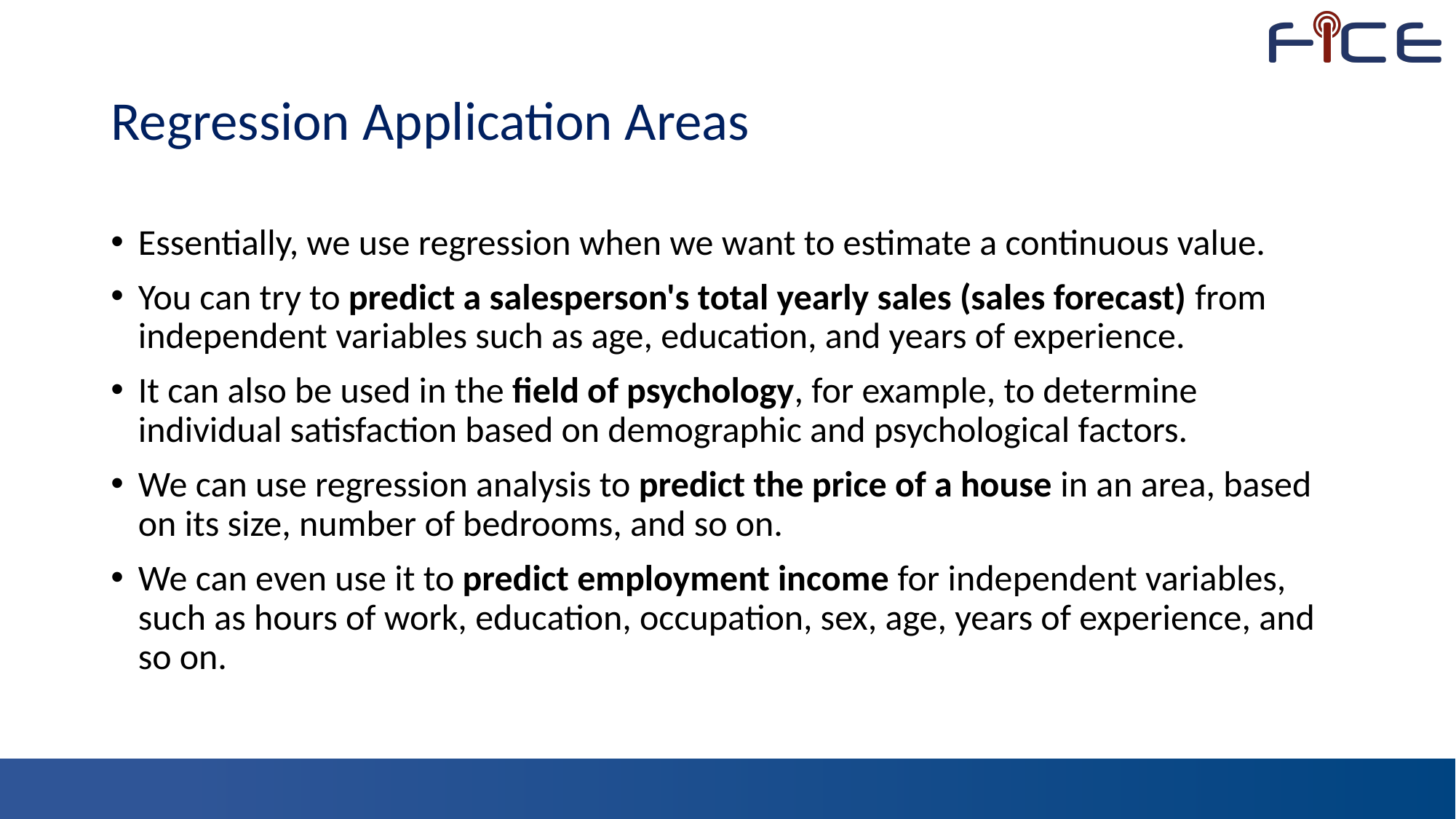

# Regression Application Areas
Essentially, we use regression when we want to estimate a continuous value.
You can try to predict a salesperson's total yearly sales (sales forecast) from independent variables such as age, education, and years of experience.
It can also be used in the field of psychology, for example, to determine individual satisfaction based on demographic and psychological factors.
We can use regression analysis to predict the price of a house in an area, based on its size, number of bedrooms, and so on.
We can even use it to predict employment income for independent variables, such as hours of work, education, occupation, sex, age, years of experience, and so on.